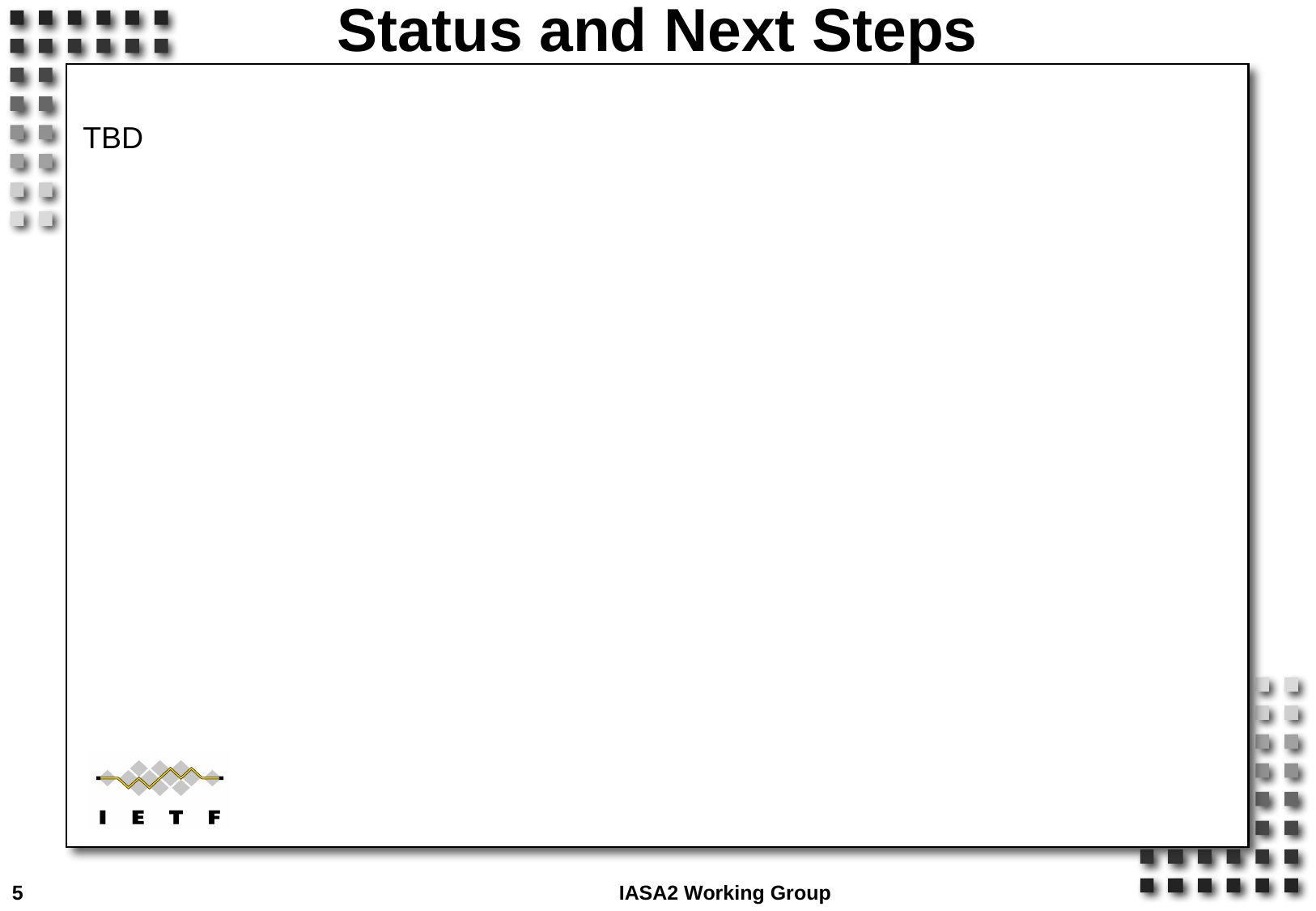

# Status and Next Steps

TBD

5					IASA2 Working Group